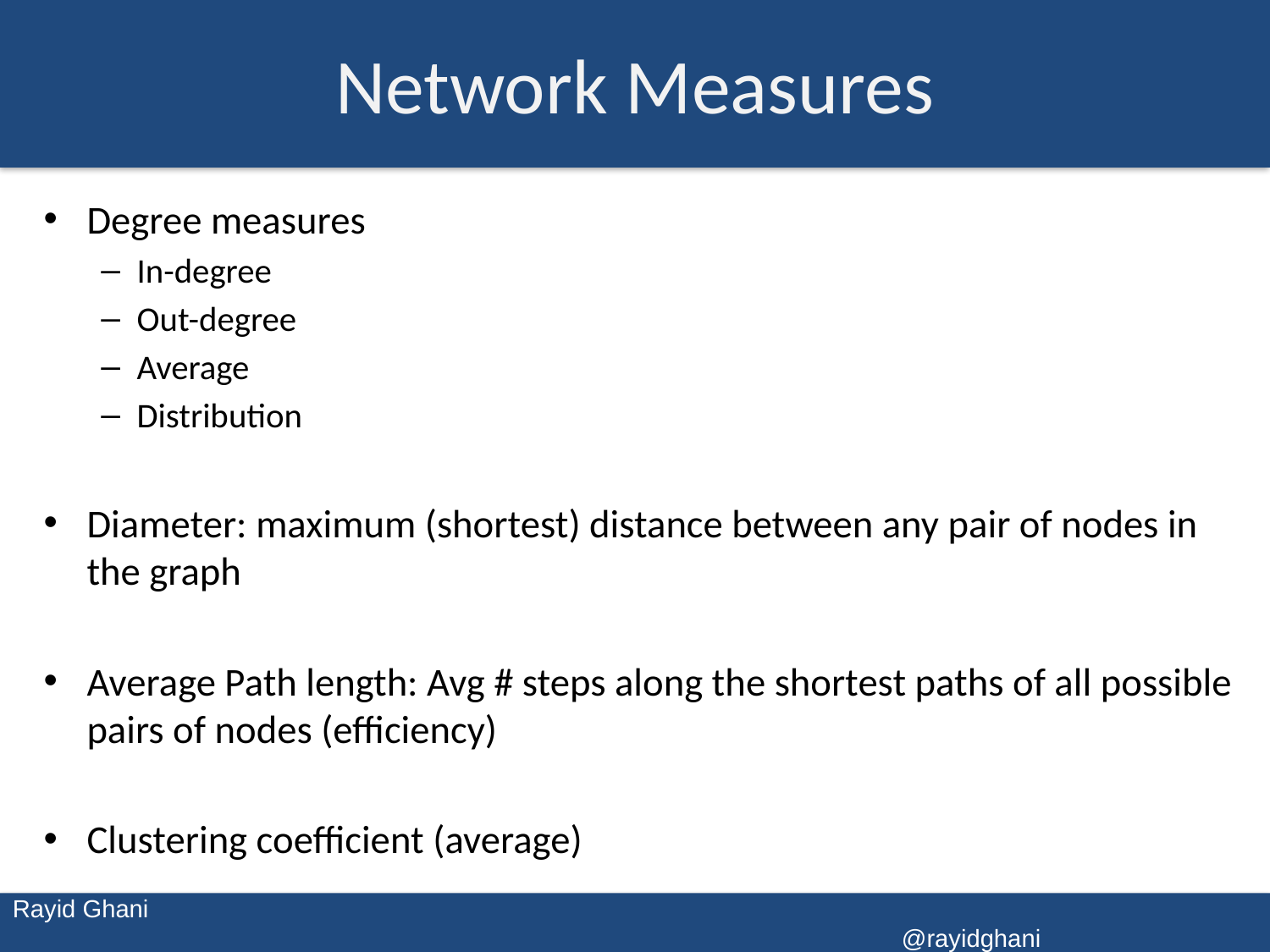

# Network Measures
Degree measures
In-degree
Out-degree
Average
Distribution

Diameter: maximum (shortest) distance between any pair of nodes in the graph

Average Path length: Avg # steps along the shortest paths of all possible pairs of nodes (efficiency)

Clustering coefficient (average)